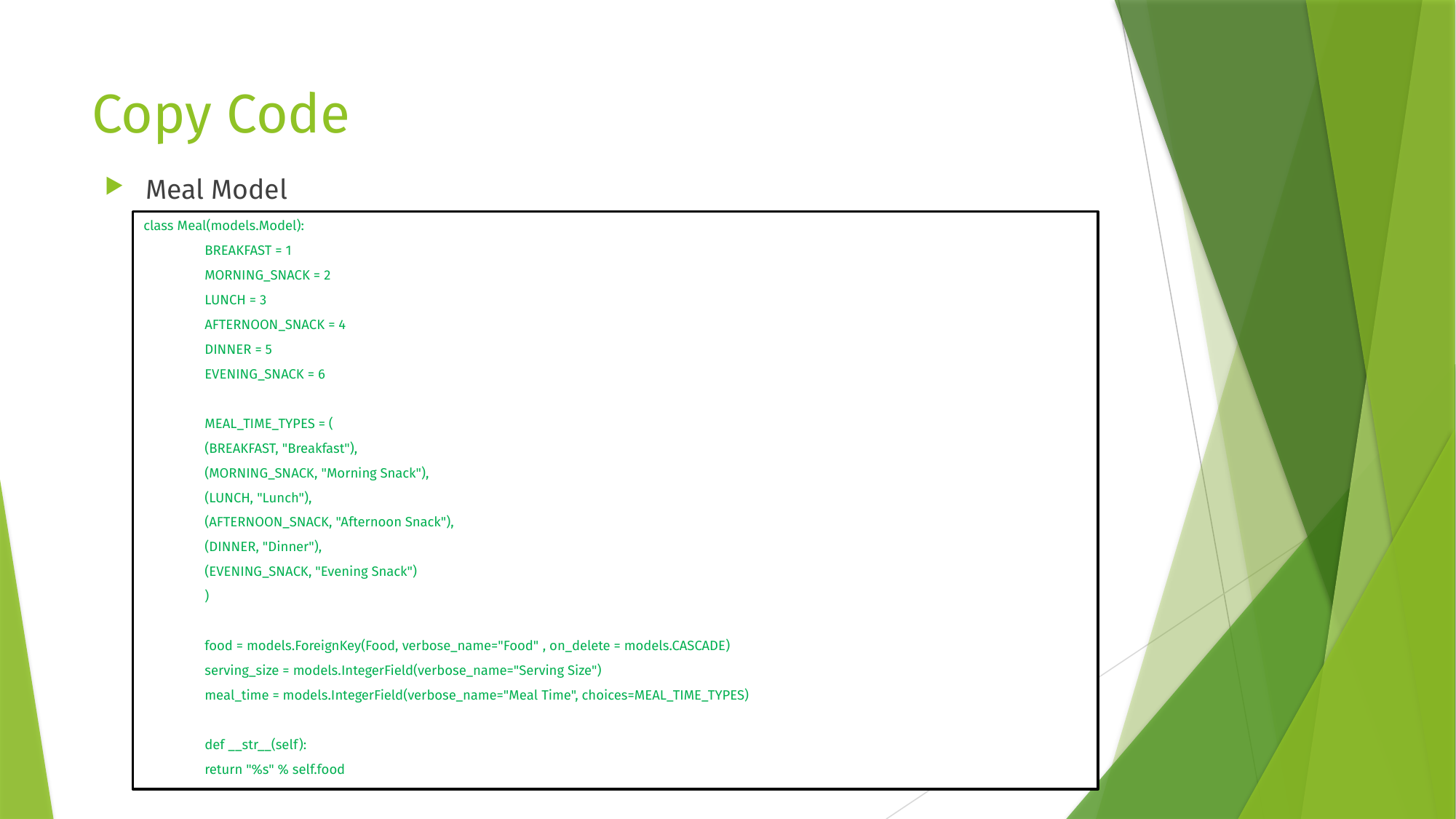

# Copy Code
Meal Model

class Meal(models.Model):
	BREAKFAST = 1
	MORNING_SNACK = 2
	LUNCH = 3
	AFTERNOON_SNACK = 4
	DINNER = 5
	EVENING_SNACK = 6

	MEAL_TIME_TYPES = (
		(BREAKFAST, "Breakfast"),
		(MORNING_SNACK, "Morning Snack"),
		(LUNCH, "Lunch"),
		(AFTERNOON_SNACK, "Afternoon Snack"),
		(DINNER, "Dinner"),
		(EVENING_SNACK, "Evening Snack")
	)

	food = models.ForeignKey(Food, verbose_name="Food" , on_delete = models.CASCADE)
	serving_size = models.IntegerField(verbose_name="Serving Size")
	meal_time = models.IntegerField(verbose_name="Meal Time", choices=MEAL_TIME_TYPES)

	def __str__(self):
		return "%s" % self.food